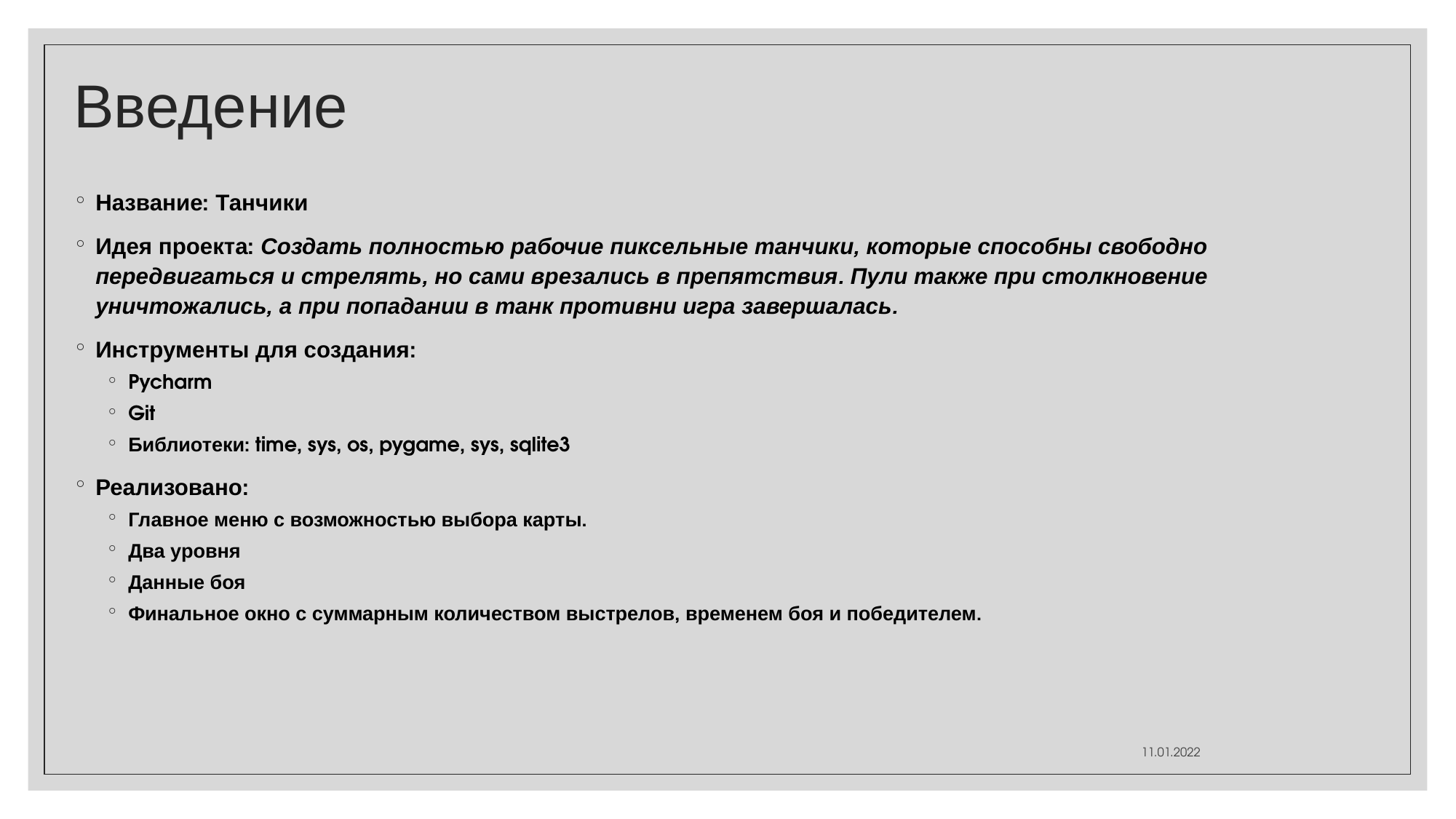

# Введение
Название: Танчики
Идея проекта: Создать полностью рабочие пиксельные танчики, которые способны свободно передвигаться и стрелять, но сами врезались в препятствия. Пули также при столкновение уничтожались, а при попадании в танк противни игра завершалась.
Инструменты для создания:
Pycharm
Git
Библиотеки: time, sys, os, pygame, sys, sqlite3
Реализовано:
Главное меню с возможностью выбора карты.
Два уровня
Данные боя
Финальное окно с суммарным количеством выстрелов, временем боя и победителем.

11.01.2022